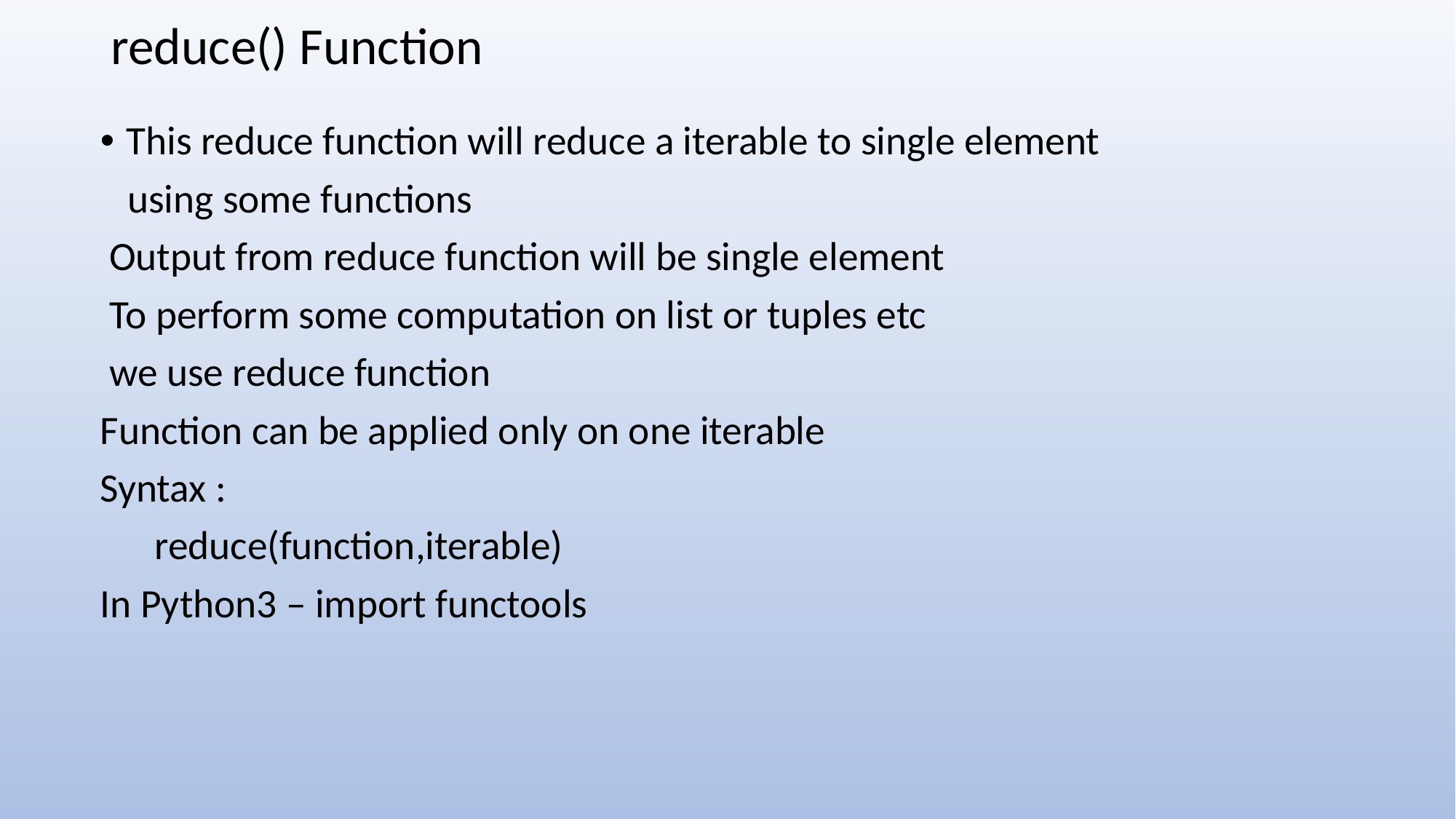

# reduce() Function
This reduce function will reduce a iterable to single element
   using some functions
 Output from reduce function will be single element
 To perform some computation on list or tuples etc
 we use reduce function
Function can be applied only on one iterable
Syntax :
      reduce(function,iterable)
In Python3 – import functools